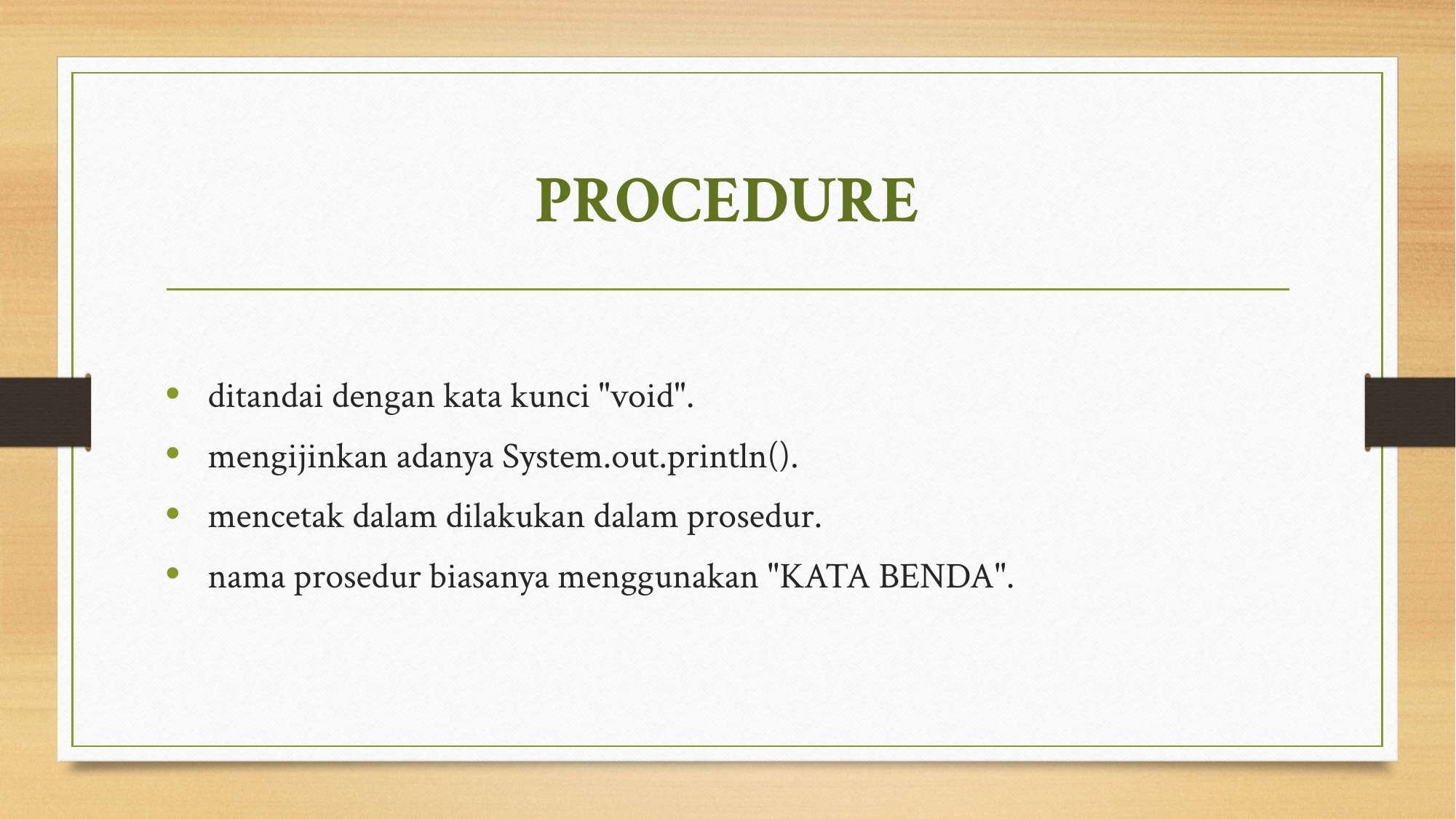

# PROCEDURE

 ditandai dengan kata kunci "void".
 mengijinkan adanya System.out.println().
 mencetak dalam dilakukan dalam prosedur.
 nama prosedur biasanya menggunakan "KATA BENDA".